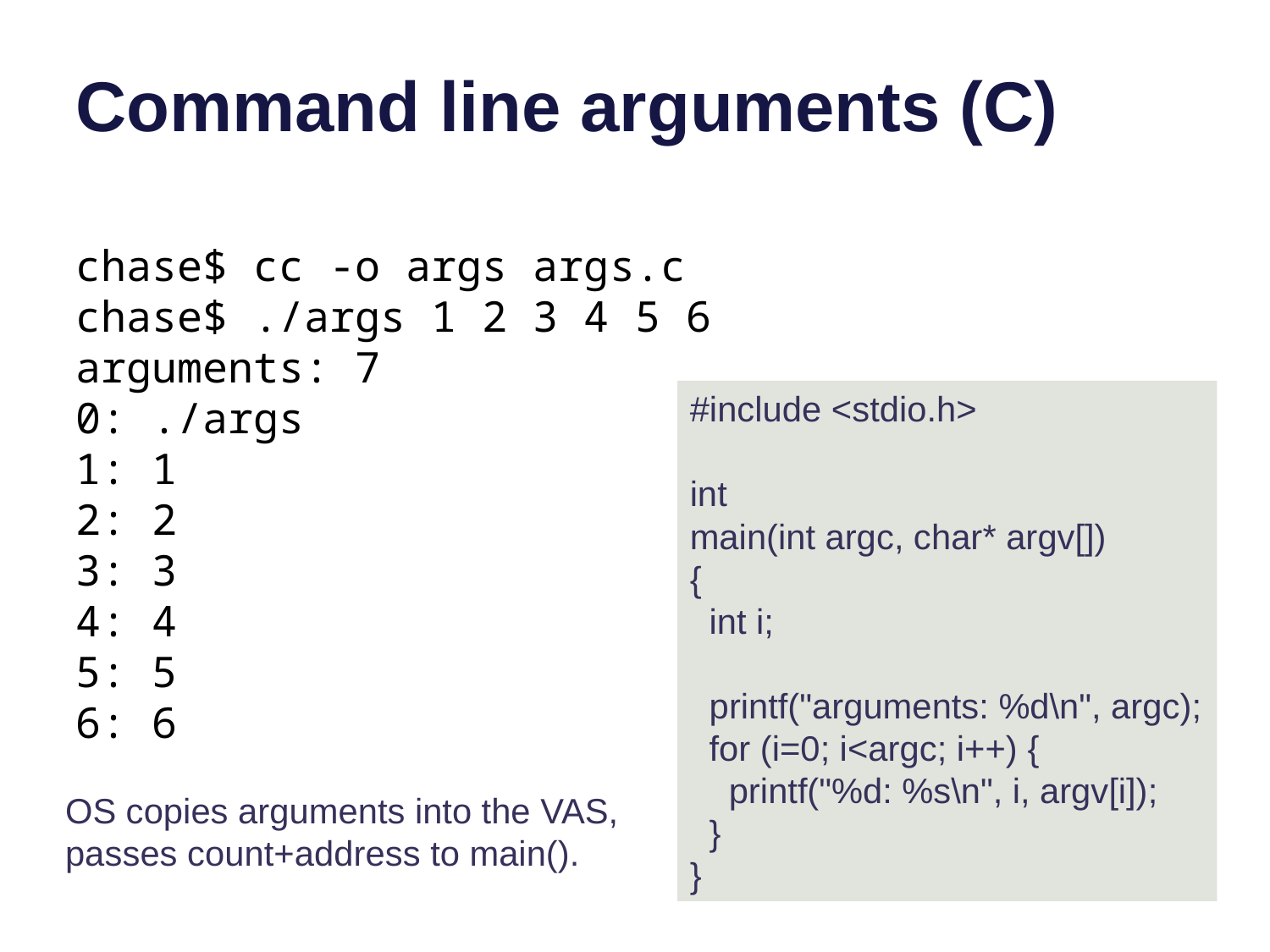

# Command line arguments (C)
chase$ cc -o args args.c
chase$ ./args 1 2 3 4 5 6
arguments: 7
0: ./args
1: 1
2: 2
3: 3
4: 4
5: 5
6: 6
#include <stdio.h>

int
main(int argc, char* argv[])
{
  int i;

  printf("arguments: %d\n", argc);
  for (i=0; i<argc; i++) {
    printf("%d: %s\n", i, argv[i]);
  }
}
OS copies arguments into the VAS, passes count+address to main().